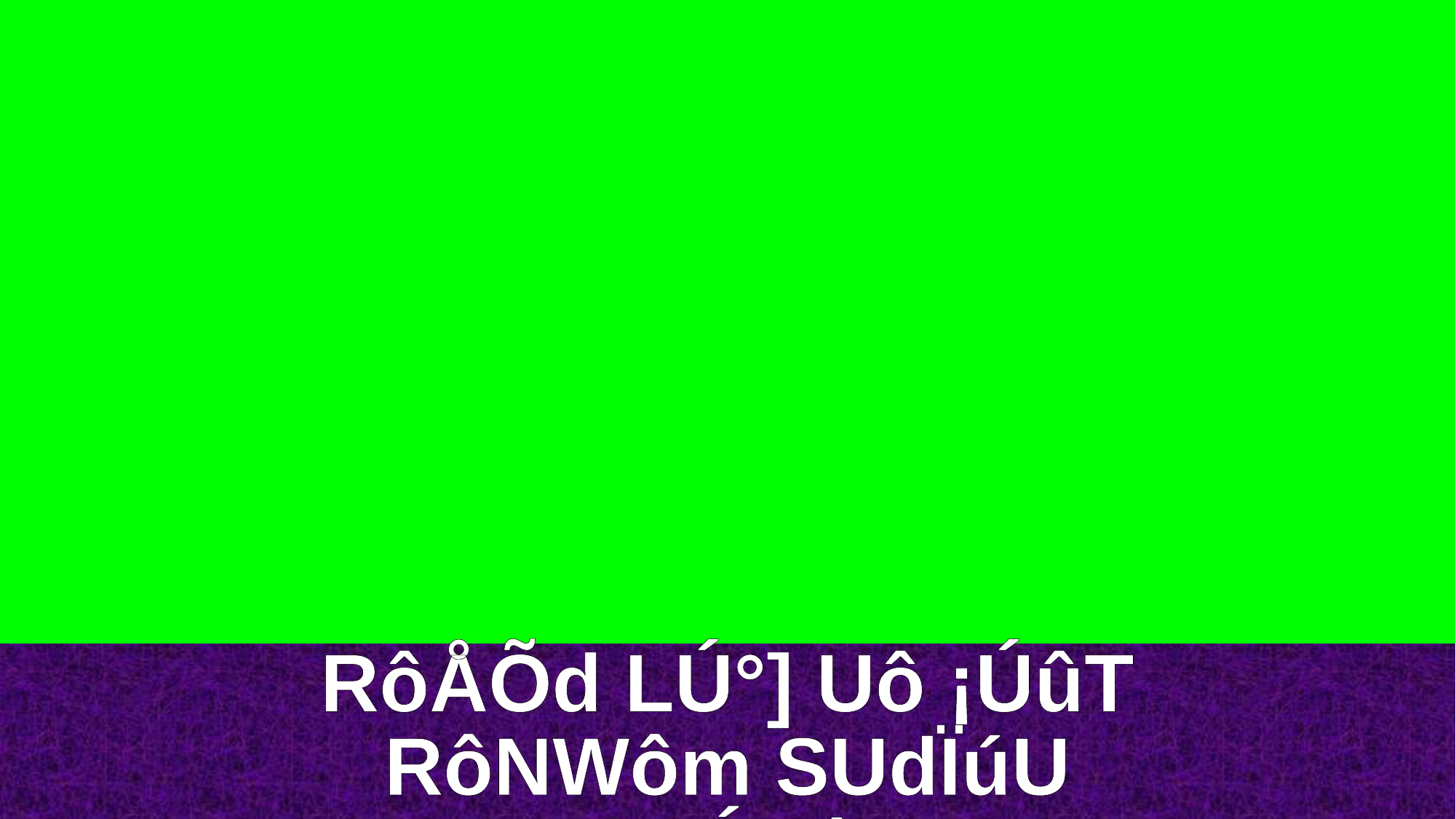

RôÅÕd LÚ°] Uô ¡ÚûT
RôNWôm SUdÏúU Rk§ÓYôo